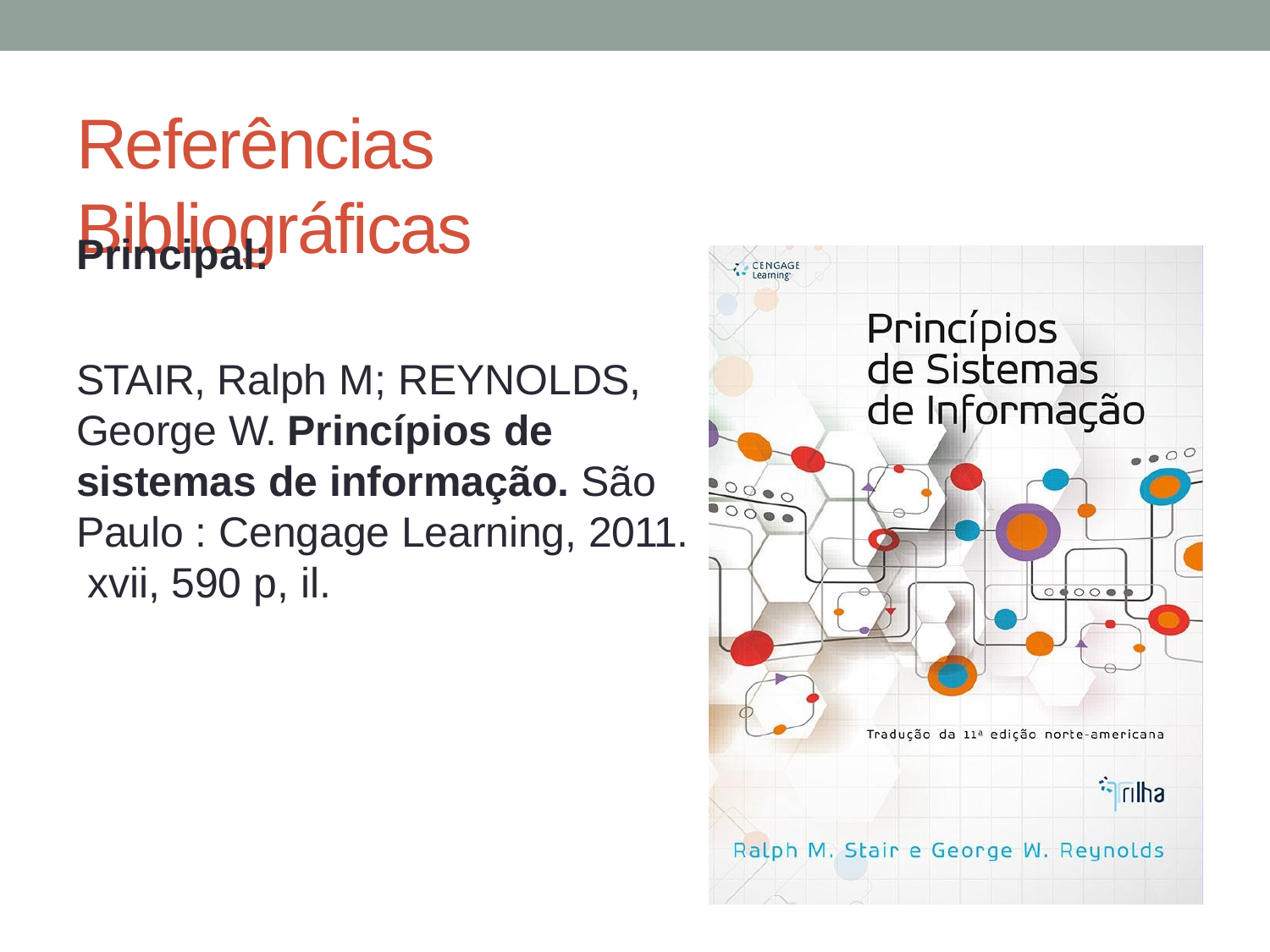

# Referências Bibliográficas
Principal:

STAIR, Ralph M; REYNOLDS,
George W. Princípios de  sistemas de informação. São  Paulo : Cengage Learning, 2011.  xvii, 590 p, il.